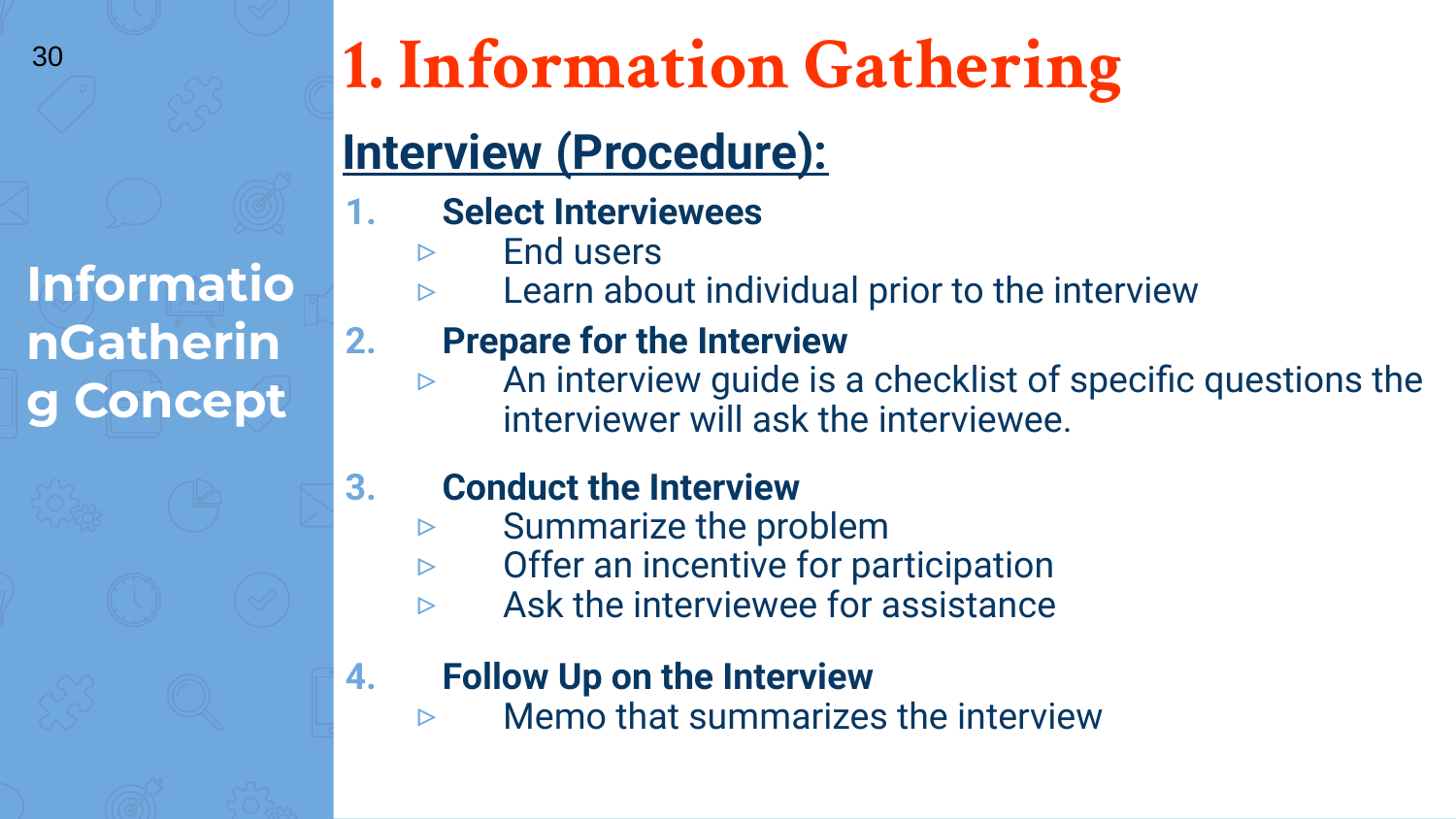

# 1. Information Gathering
30
Interview (Procedure):
Select Interviewees
End users
Learn about individual prior to the interview
Prepare for the Interview
An interview guide is a checklist of specific questions the interviewer will ask the interviewee.

Conduct the Interview
Summarize the problem
Offer an incentive for participation
Ask the interviewee for assistance

Follow Up on the Interview
Memo that summarizes the interview

InformationGathering Concept